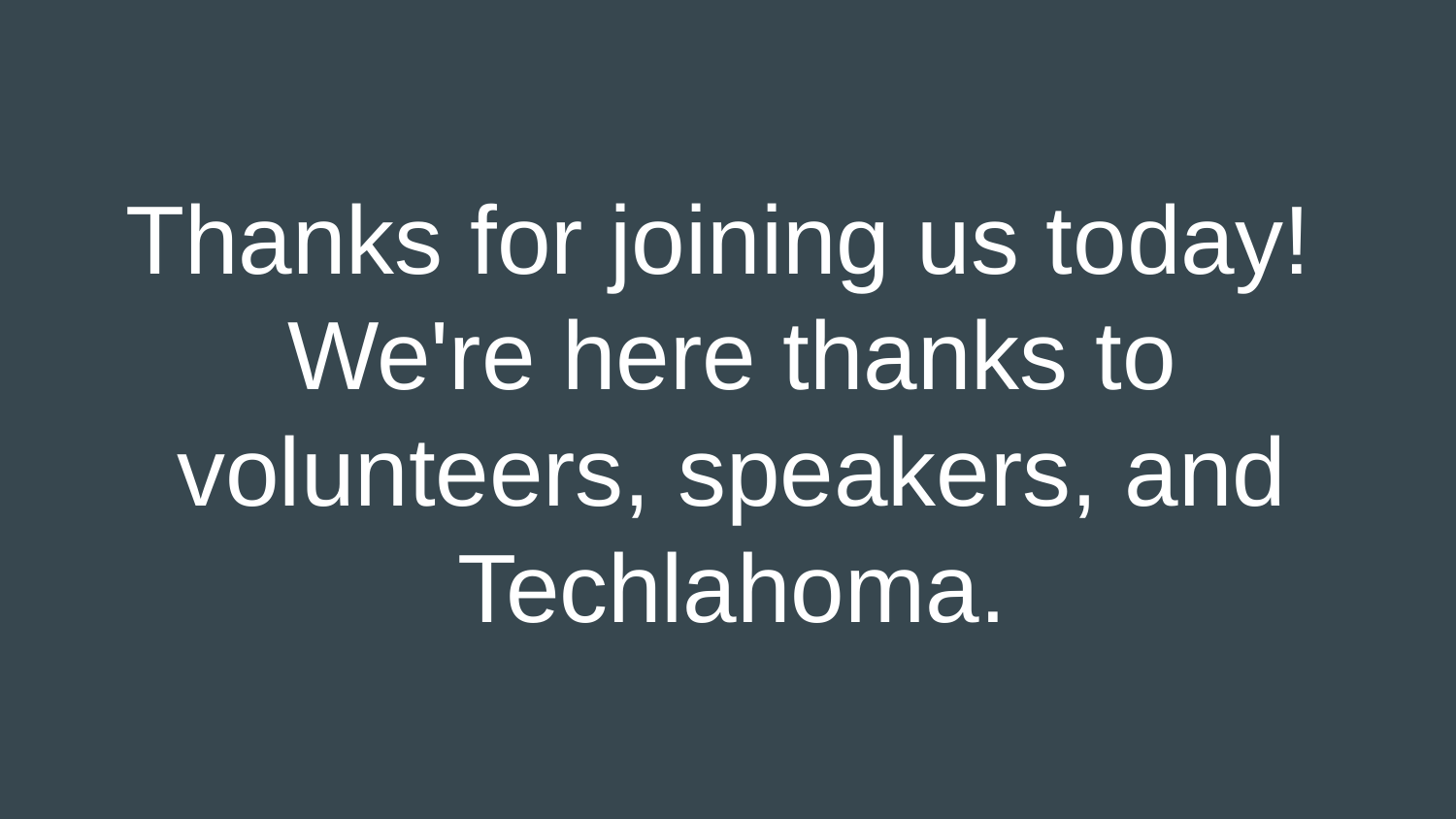

# Thanks for joining us today!
We're here thanks to volunteers, speakers, and Techlahoma.